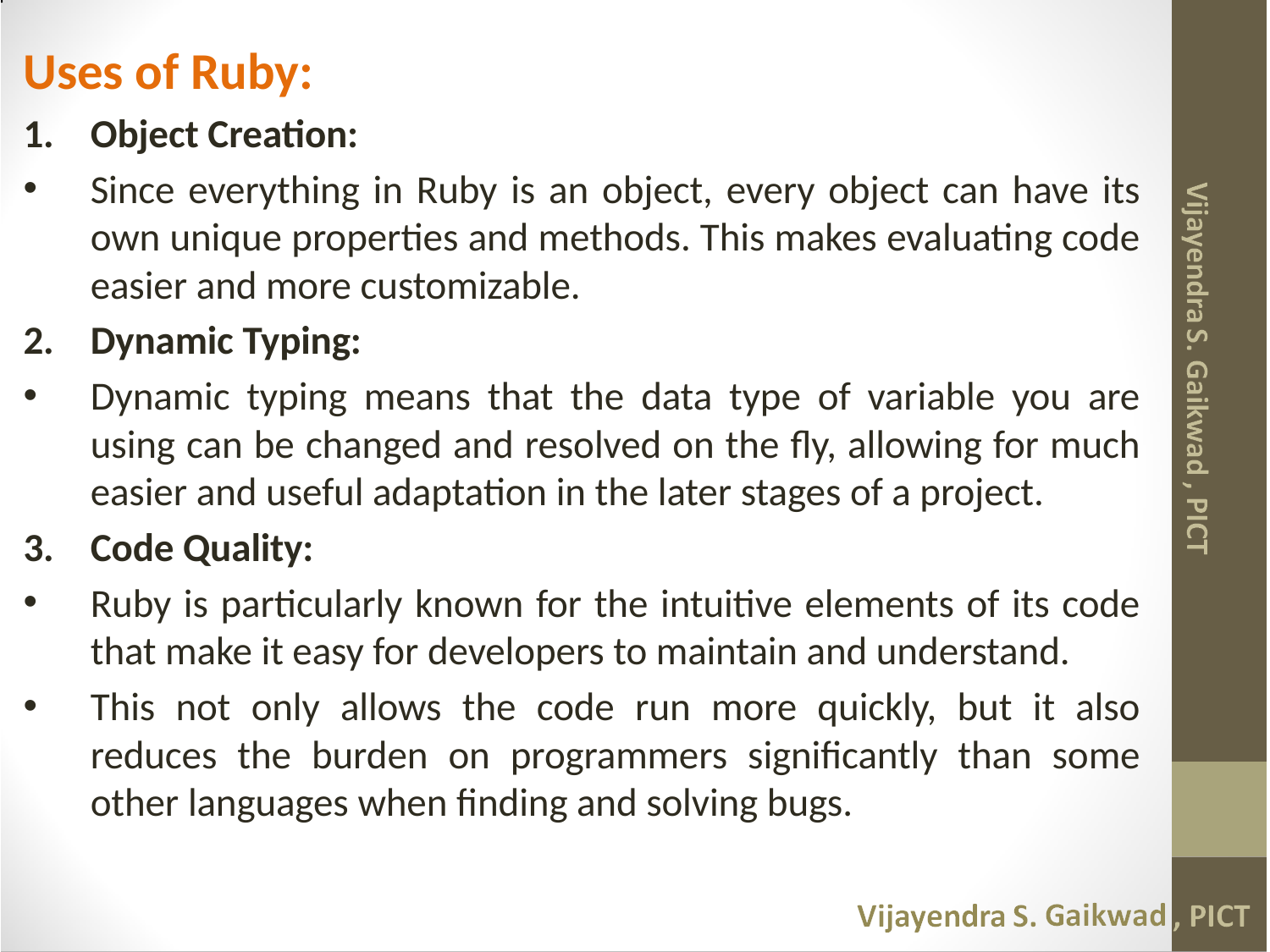

Uses of Ruby:
Object Creation:
Since everything in Ruby is an object, every object can have its own unique properties and methods. This makes evaluating code easier and more customizable.
2. 	Dynamic Typing:
Dynamic typing means that the data type of variable you are using can be changed and resolved on the fly, allowing for much easier and useful adaptation in the later stages of a project.
Code Quality:
Ruby is particularly known for the intuitive elements of its code that make it easy for developers to maintain and understand.
This not only allows the code run more quickly, but it also reduces the burden on programmers significantly than some other languages when finding and solving bugs.